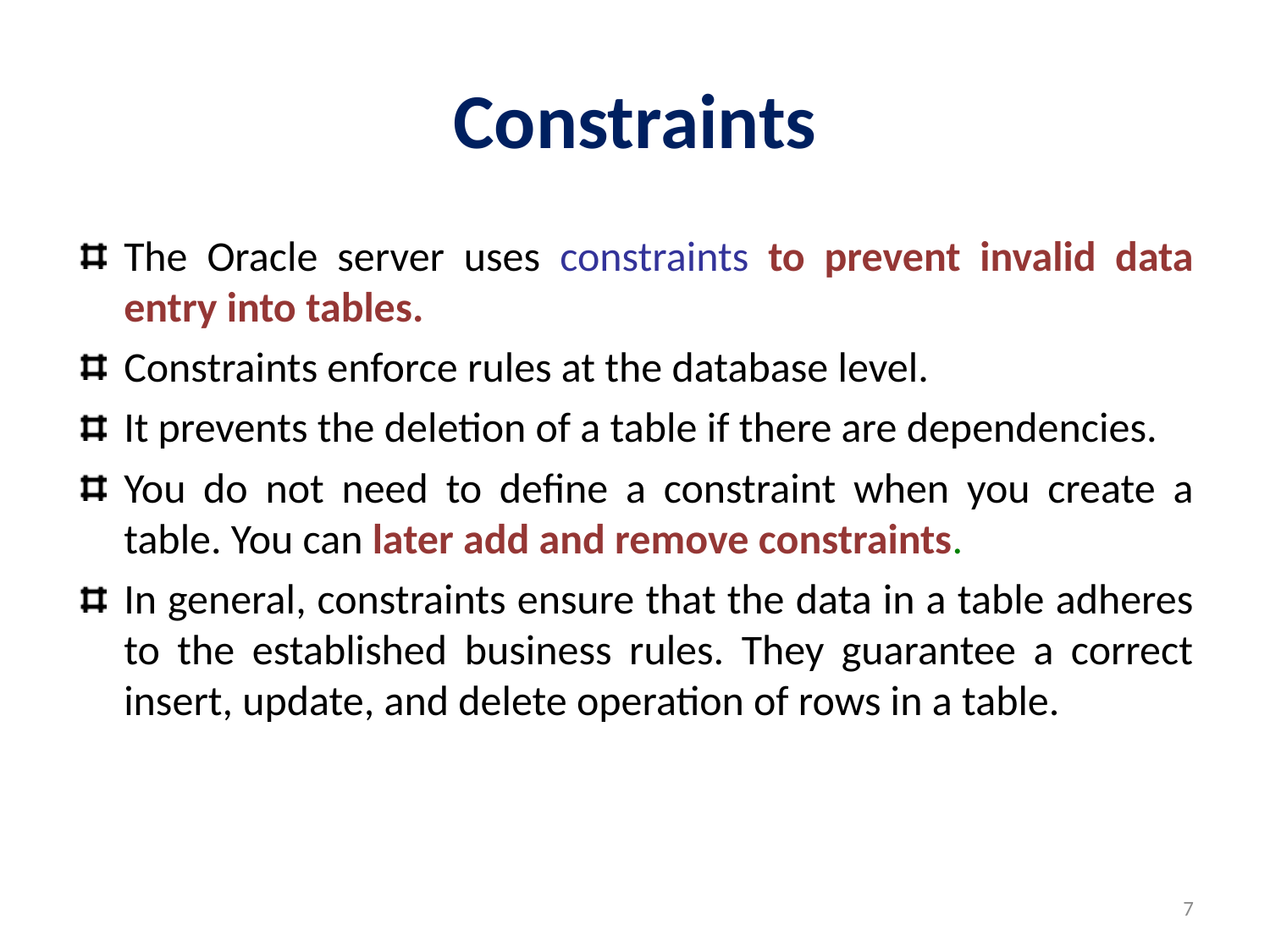

# Constraints
The Oracle server uses constraints to prevent invalid data entry into tables.
Constraints enforce rules at the database level.
It prevents the deletion of a table if there are dependencies.
You do not need to define a constraint when you create a table. You can later add and remove constraints.
In general, constraints ensure that the data in a table adheres to the established business rules. They guarantee a correct insert, update, and delete operation of rows in a table.

7